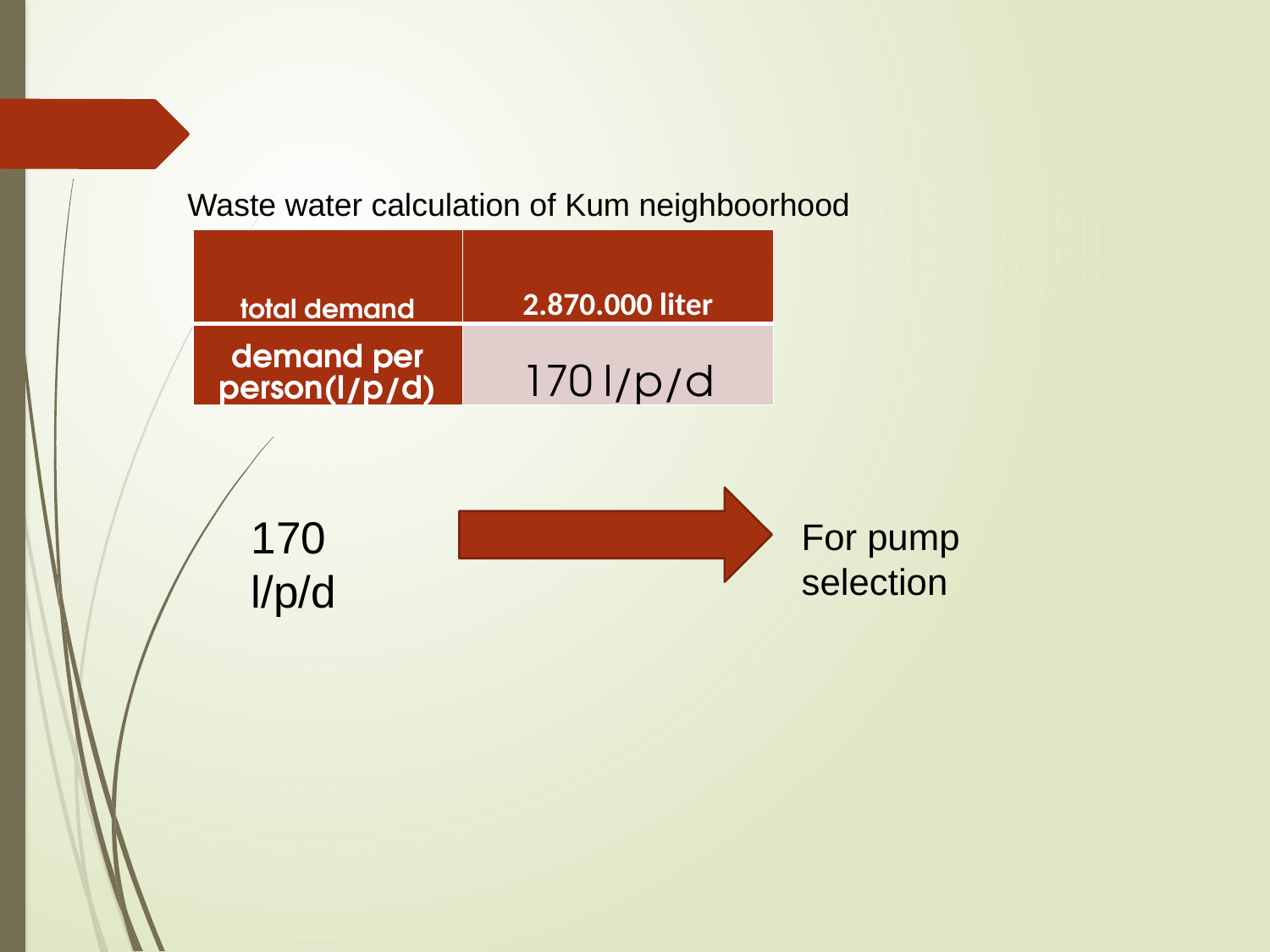

Waste water calculation of Kum neighboorhood
| total demand | 2.870.000 liter |
| --- | --- |
| demand per person(l/p/d) | 170 l/p/d |

170 l/p/d
For pump selection